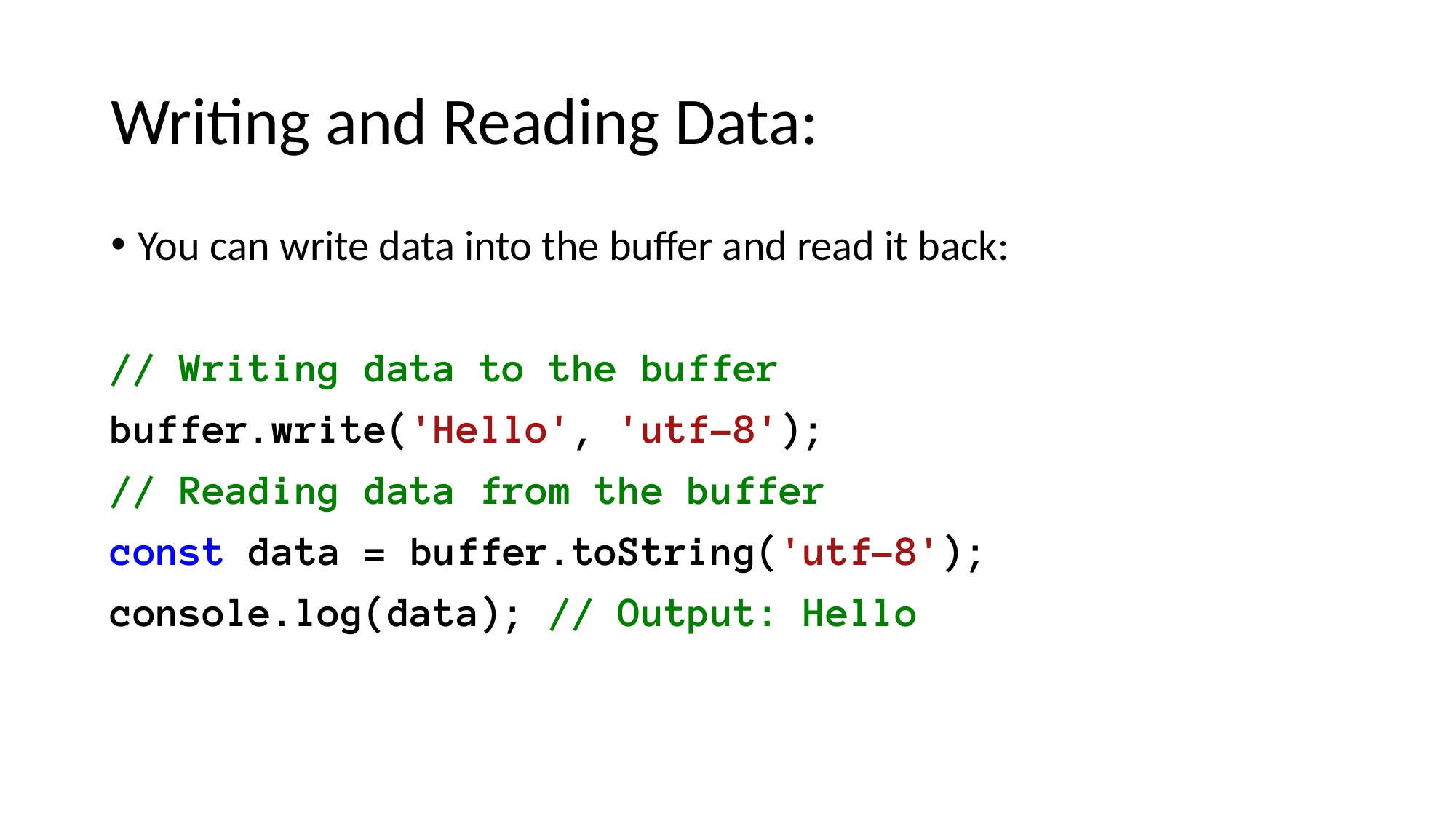

# Writing and Reading Data:
You can write data into the buffer and read it back:

// Writing data to the buffer
buffer.write('Hello', 'utf-8');
// Reading data from the buffer
const data = buffer.toString('utf-8');
console.log(data); // Output: Hello